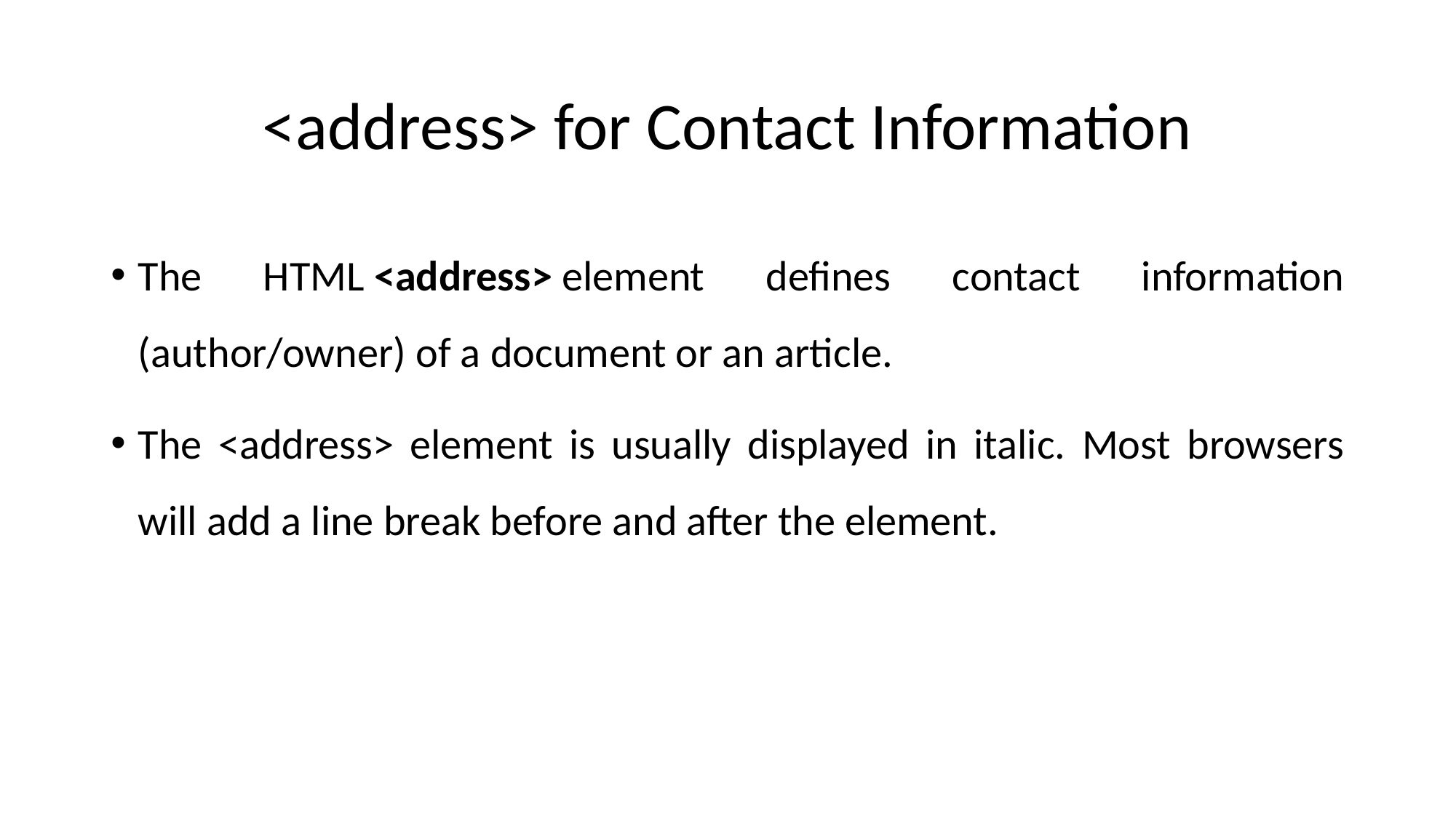

<address> for Contact Information
The HTML <address> element defines contact information (author/owner) of a document or an article.
The <address> element is usually displayed in italic. Most browsers will add a line break before and after the element.